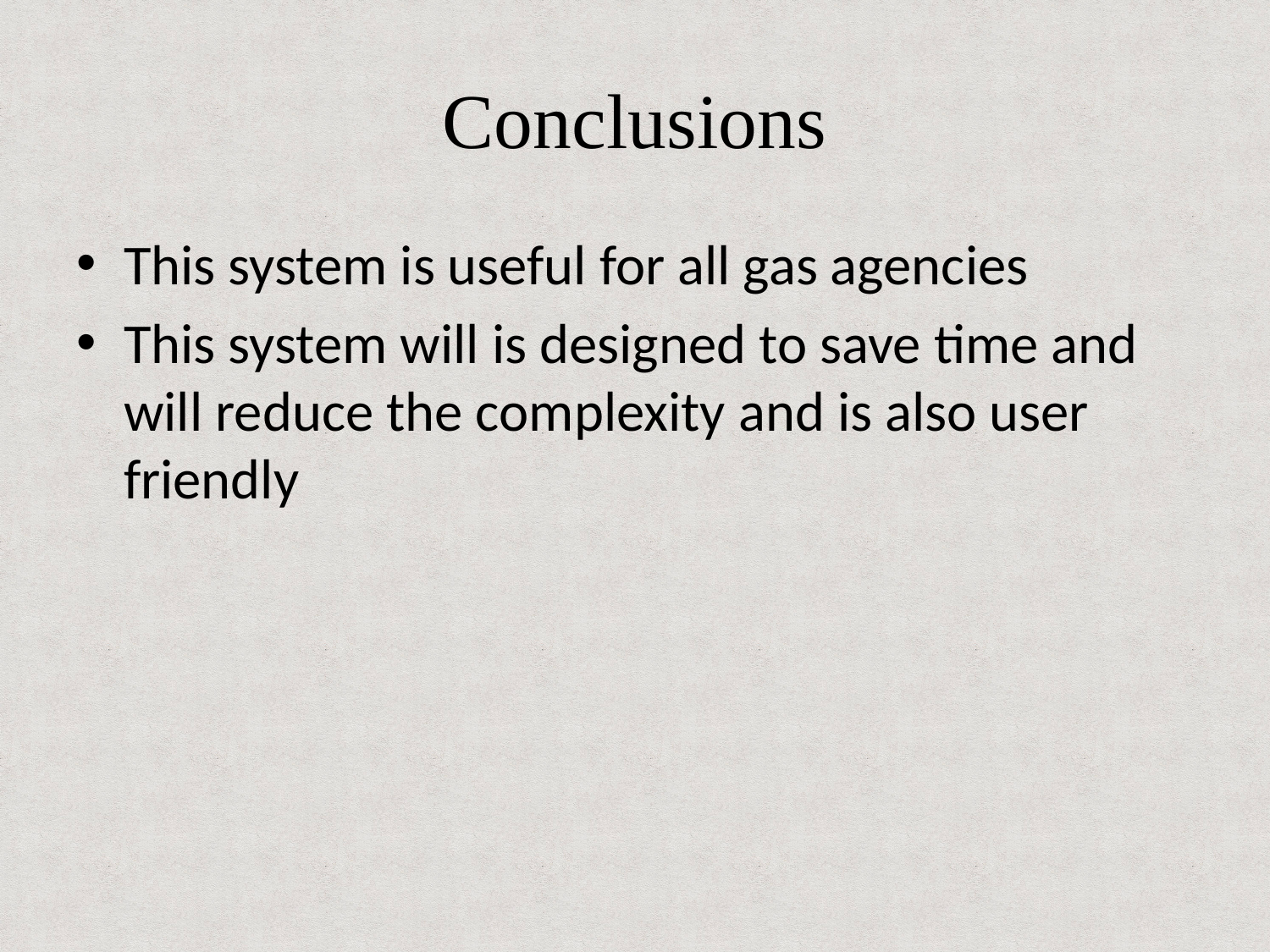

Conclusions
This system is useful for all gas agencies
This system will is designed to save time and will reduce the complexity and is also user friendly